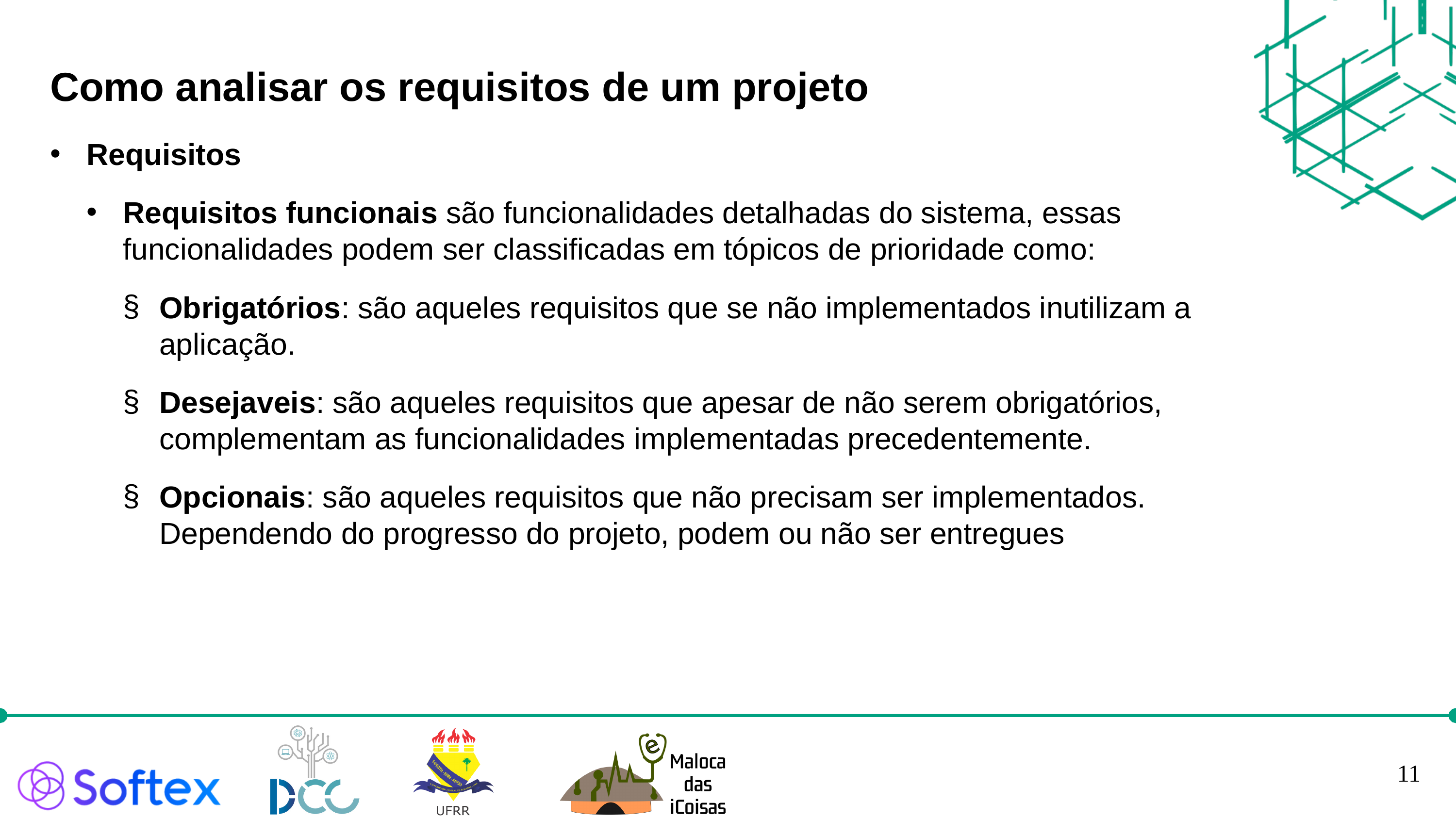

Como analisar os requisitos de um projeto

Requisitos
Requisitos funcionais são funcionalidades detalhadas do sistema, essas funcionalidades podem ser classificadas em tópicos de prioridade como:
Obrigatórios: são aqueles requisitos que se não implementados inutilizam a aplicação.
Desejaveis: são aqueles requisitos que apesar de não serem obrigatórios, complementam as funcionalidades implementadas precedentemente.
Opcionais: são aqueles requisitos que não precisam ser implementados. Dependendo do progresso do projeto, podem ou não ser entregues

11